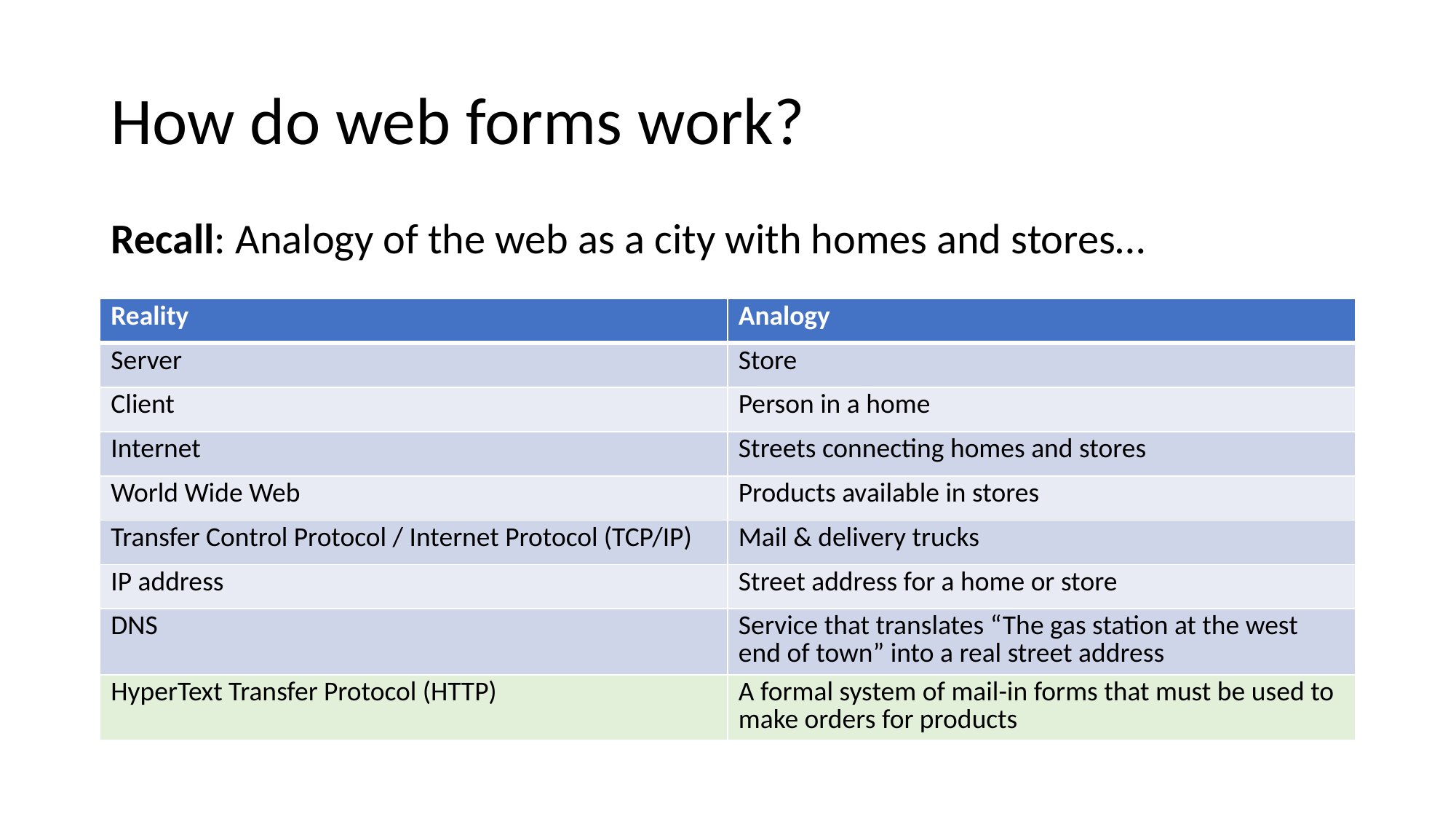

# How do web forms work?
Recall: Analogy of the web as a city with homes and stores…
| Reality | Analogy |
| --- | --- |
| Server | Store |
| Client | Person in a home |
| Internet | Streets connecting homes and stores |
| World Wide Web | Products available in stores |
| Transfer Control Protocol / Internet Protocol (TCP/IP) | Mail & delivery trucks |
| IP address | Street address for a home or store |
| DNS | Service that translates “The gas station at the west end of town” into a real street address |
| HyperText Transfer Protocol (HTTP) | A formal system of mail-in forms that must be used to make orders for products |